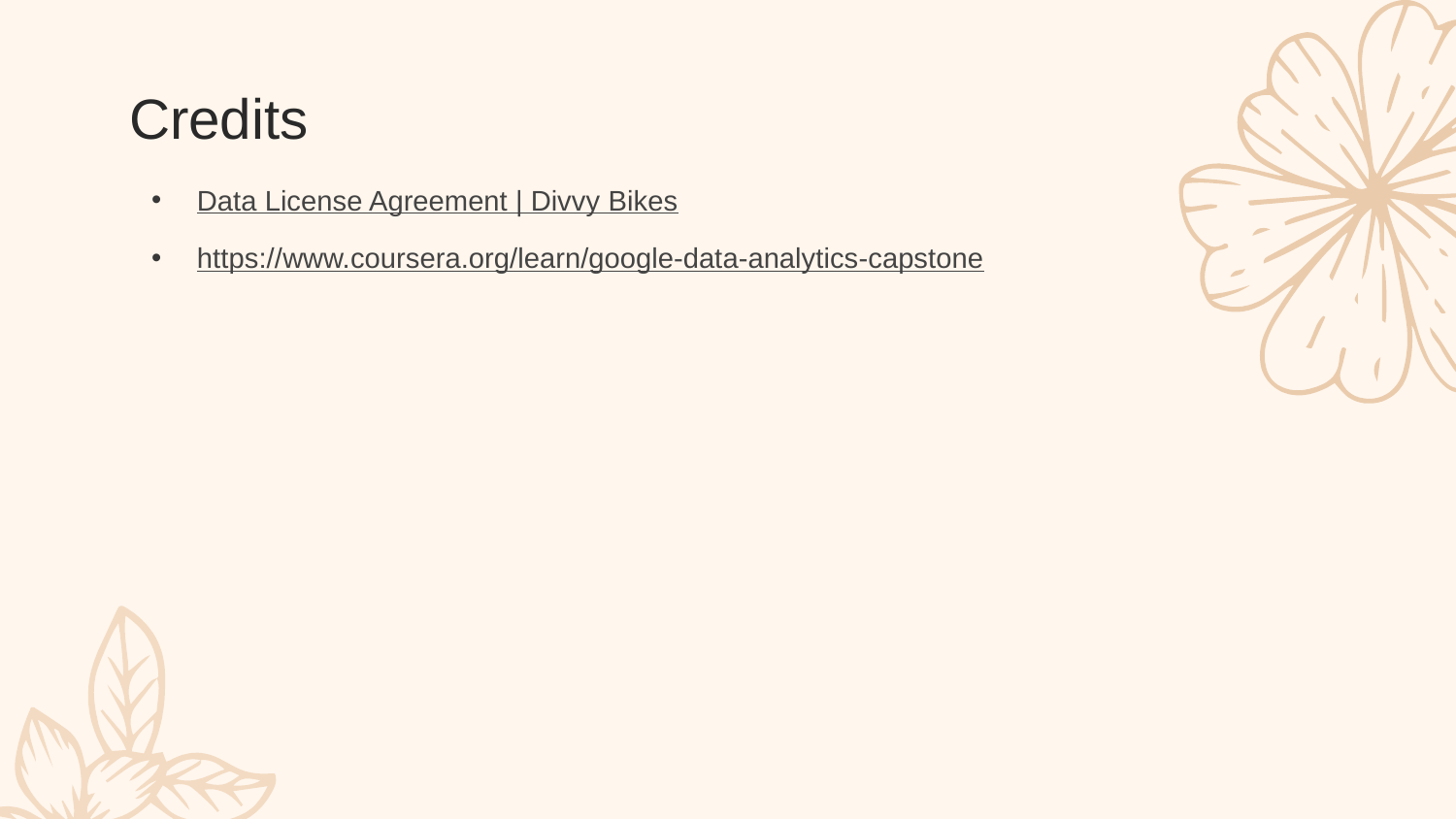

# Credits
Data License Agreement | Divvy Bikes
https://www.coursera.org/learn/google-data-analytics-capstone